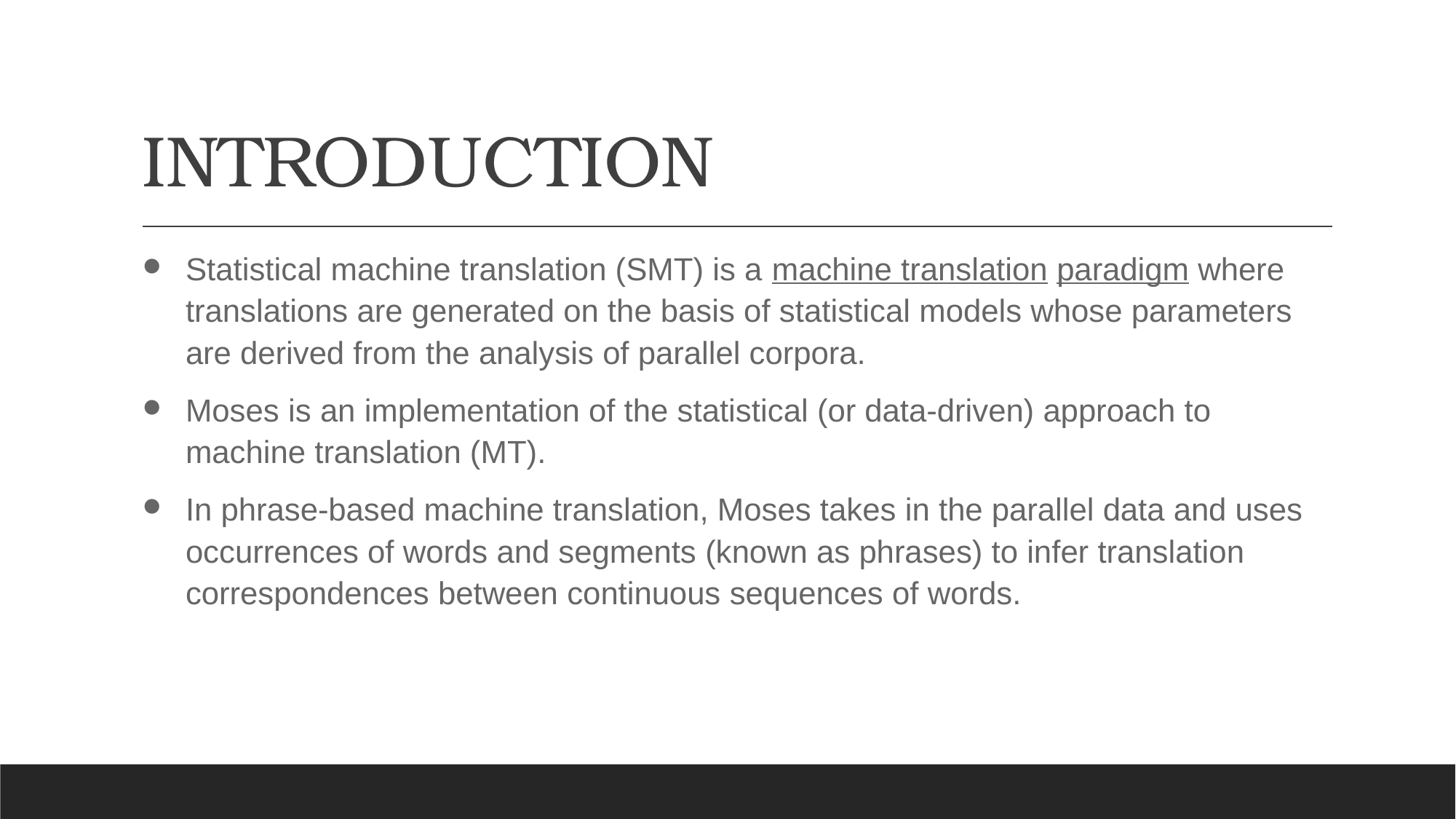

# INTRODUCTION
Statistical machine translation (SMT) is a machine translation paradigm where translations are generated on the basis of statistical models whose parameters are derived from the analysis of parallel corpora.
Moses is an implementation of the statistical (or data-driven) approach to machine translation (MT).
In phrase-based machine translation, Moses takes in the parallel data and uses occurrences of words and segments (known as phrases) to infer translation correspondences between continuous sequences of words.